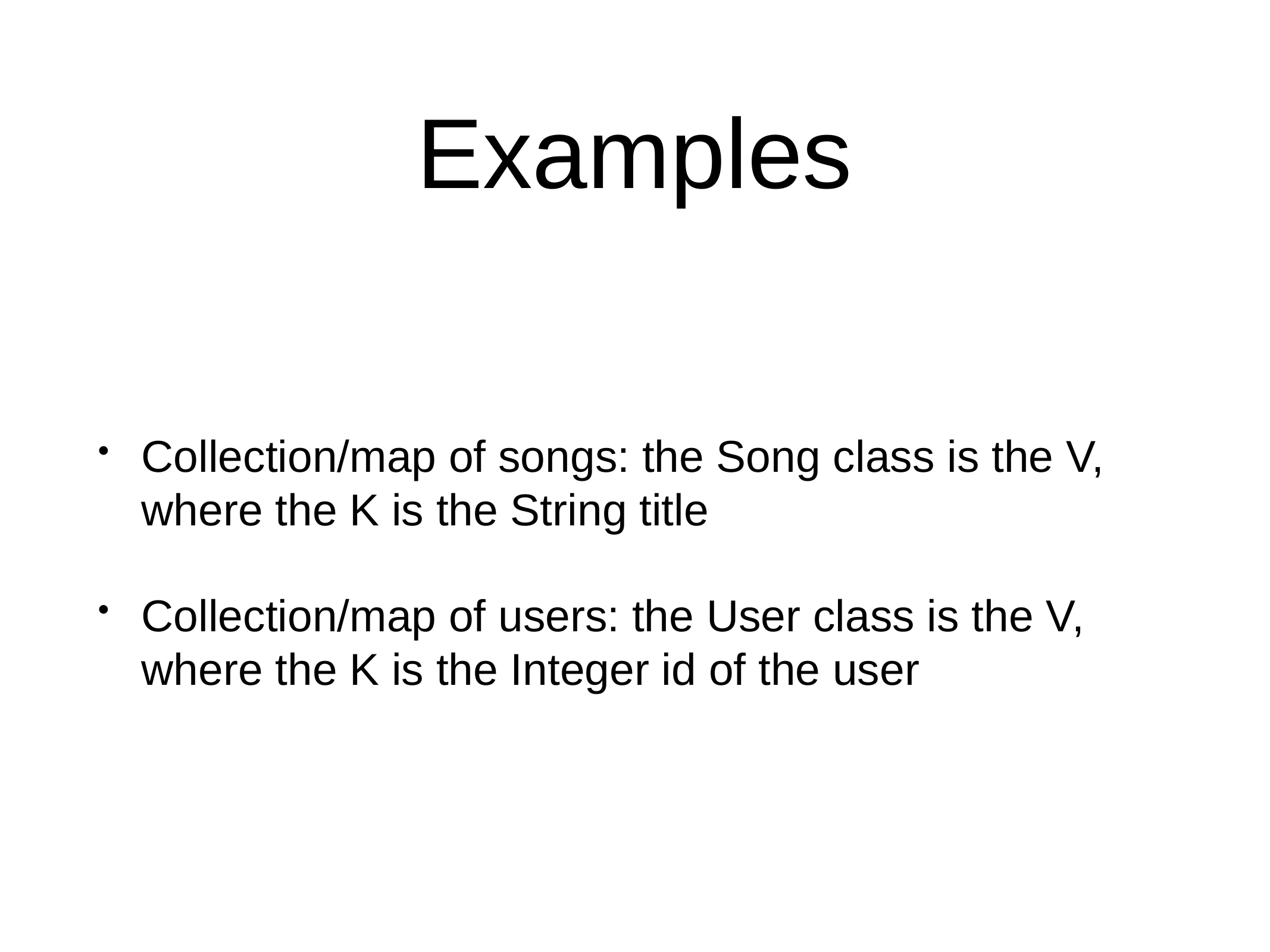

# Examples
Collection/map of songs: the Song class is the V, where the K is the String title
Collection/map of users: the User class is the V, where the K is the Integer id of the user